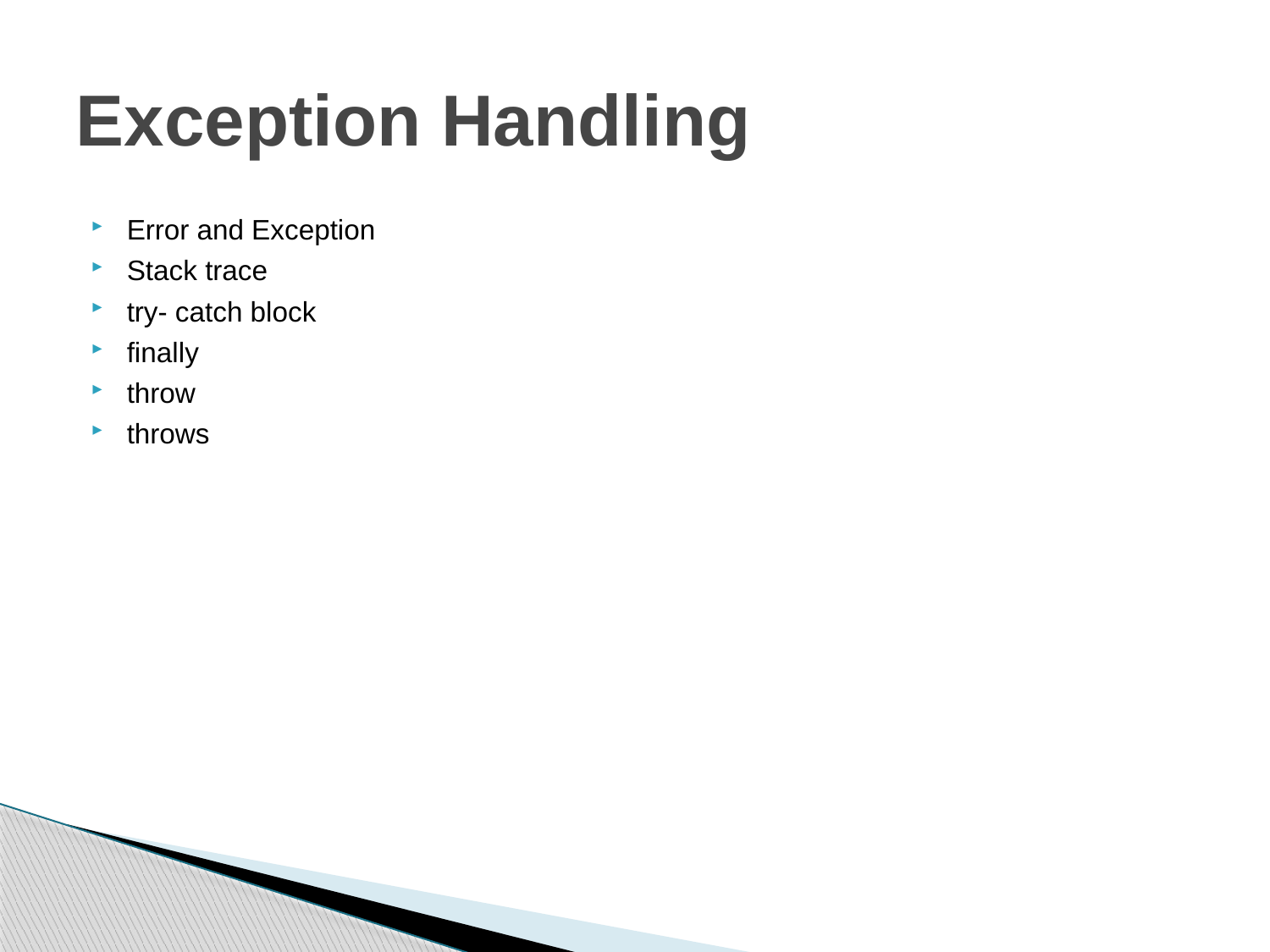

# Exception Handling

Error and Exception
Stack trace
try- catch block
finally
throw
throws